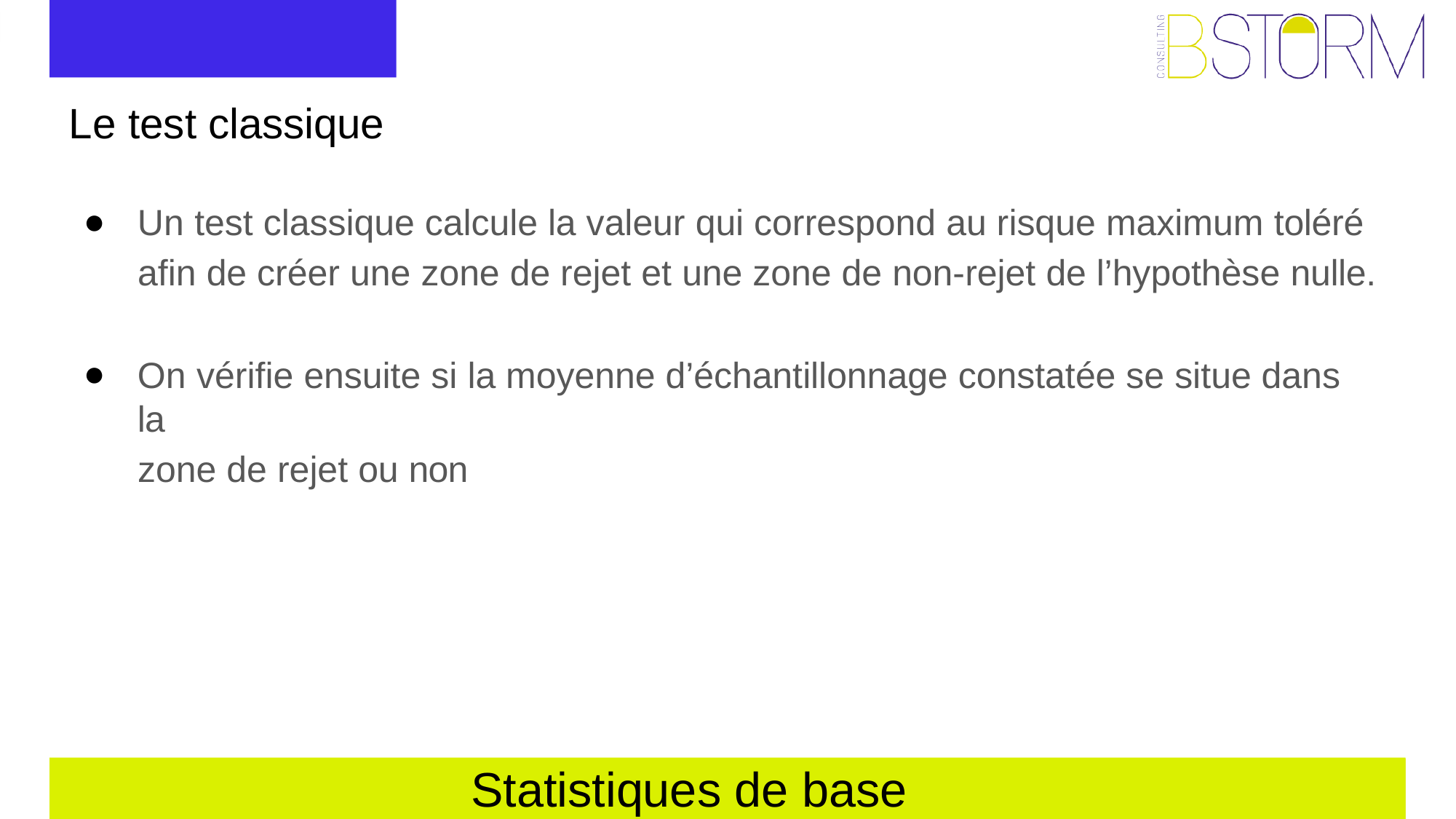

# Le test classique
Un test classique calcule la valeur qui correspond au risque maximum toléré
afin de créer une zone de rejet et une zone de non-rejet de l’hypothèse nulle.

On vérifie ensuite si la moyenne d’échantillonnage constatée se situe dans la
zone de rejet ou non
Statistiques de base